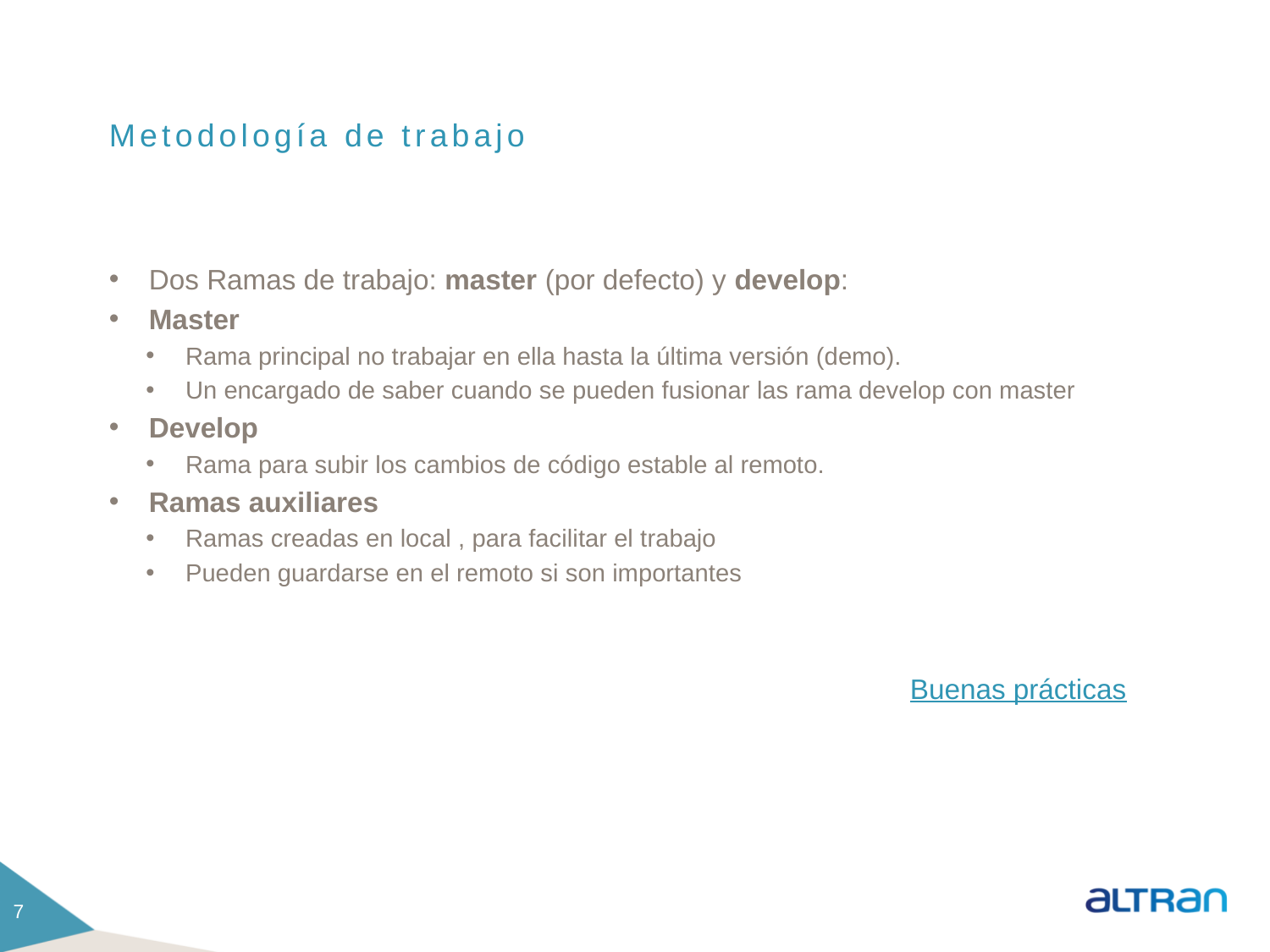

Metodología de trabajo

Dos Ramas de trabajo: master (por defecto) y develop:
Master
Rama principal no trabajar en ella hasta la última versión (demo).
Un encargado de saber cuando se pueden fusionar las rama develop con master
Develop
Rama para subir los cambios de código estable al remoto.
Ramas auxiliares
Ramas creadas en local , para facilitar el trabajo
Pueden guardarse en el remoto si son importantes

						     Buenas prácticas

7